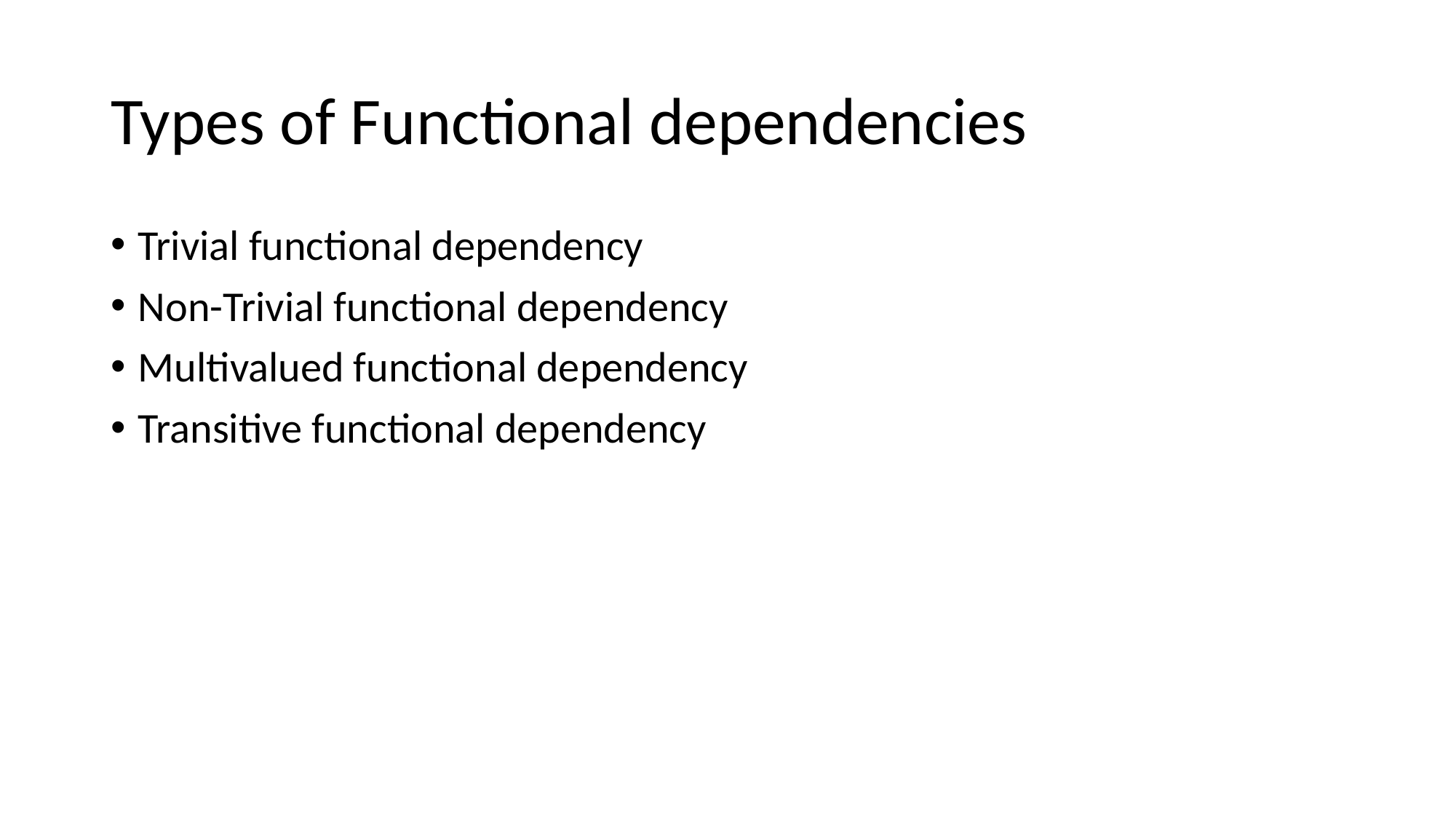

# Types of Functional dependencies
Trivial functional dependency
Non-Trivial functional dependency
Multivalued functional dependency
Transitive functional dependency